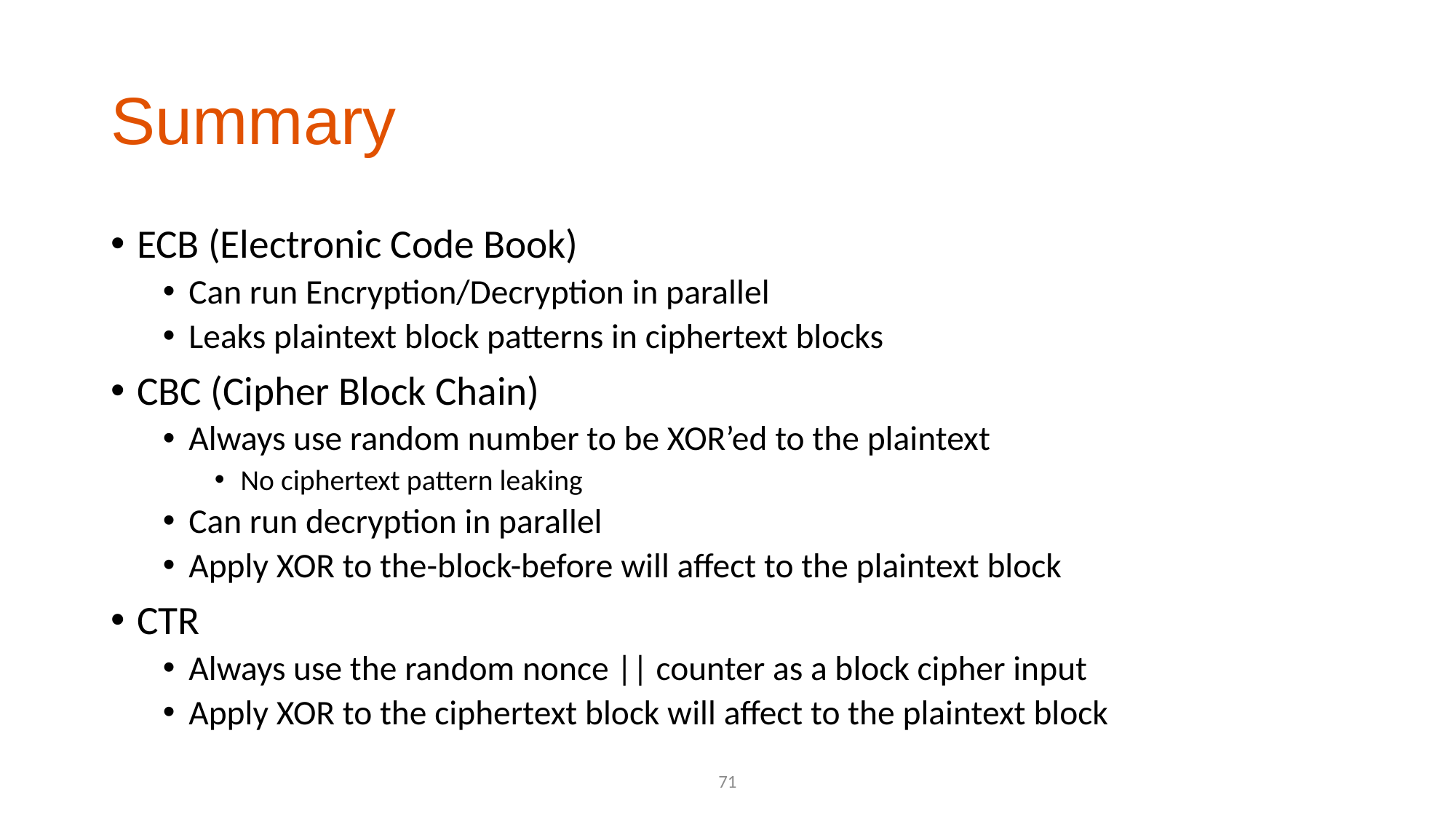

# Summary
ECB (Electronic Code Book)
Can run Encryption/Decryption in parallel
Leaks plaintext block patterns in ciphertext blocks
CBC (Cipher Block Chain)
Always use random number to be XOR’ed to the plaintext
No ciphertext pattern leaking
Can run decryption in parallel
Apply XOR to the-block-before will affect to the plaintext block
CTR
Always use the random nonce || counter as a block cipher input
Apply XOR to the ciphertext block will affect to the plaintext block
71